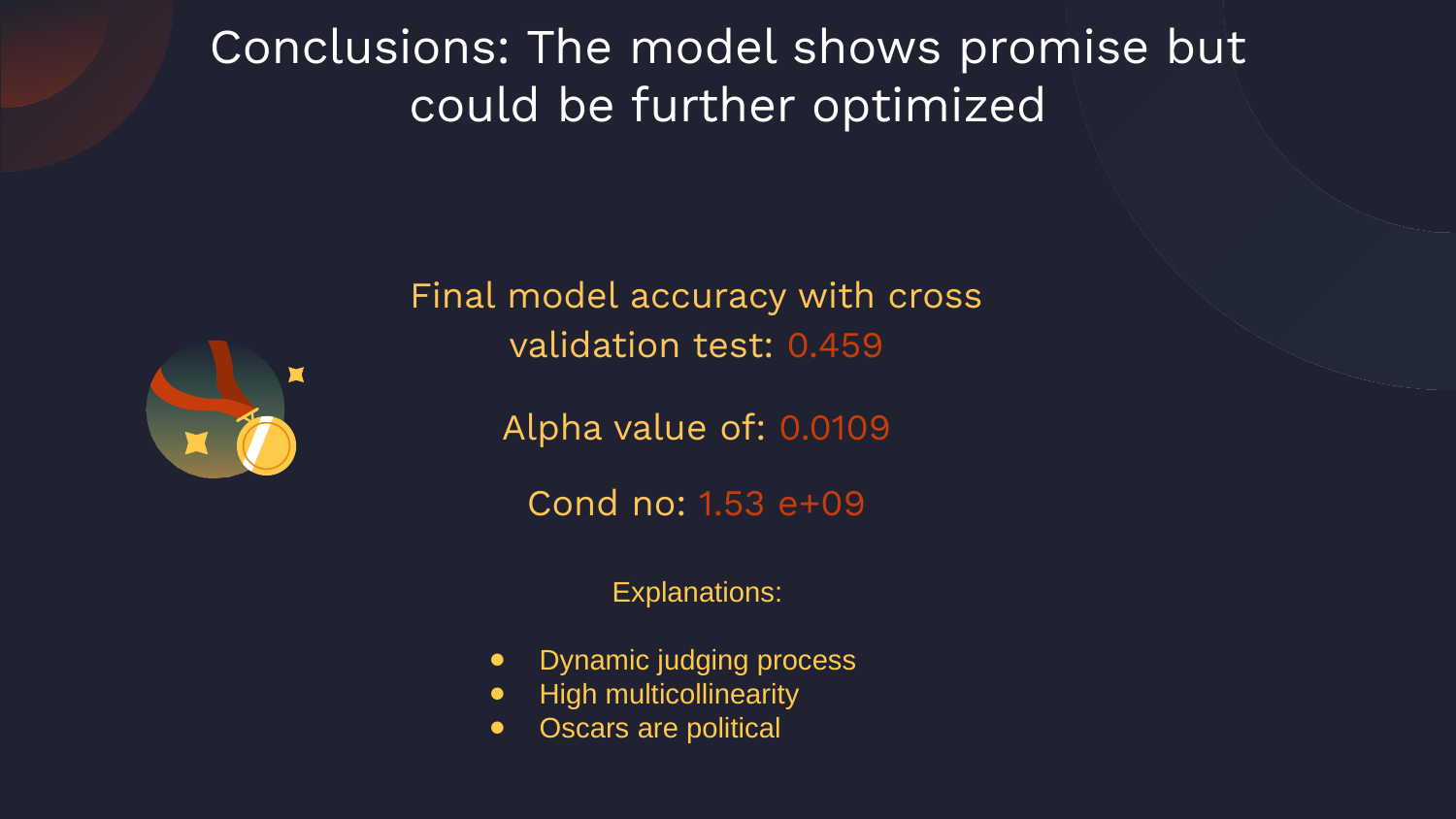

Conclusions: The model shows promise but could be further optimized
Final model accuracy with cross validation test: 0.459
Alpha value of: 0.0109

# Cond no: 1.53 e+09
Explanations:

Dynamic judging process
High multicollinearity
Oscars are political